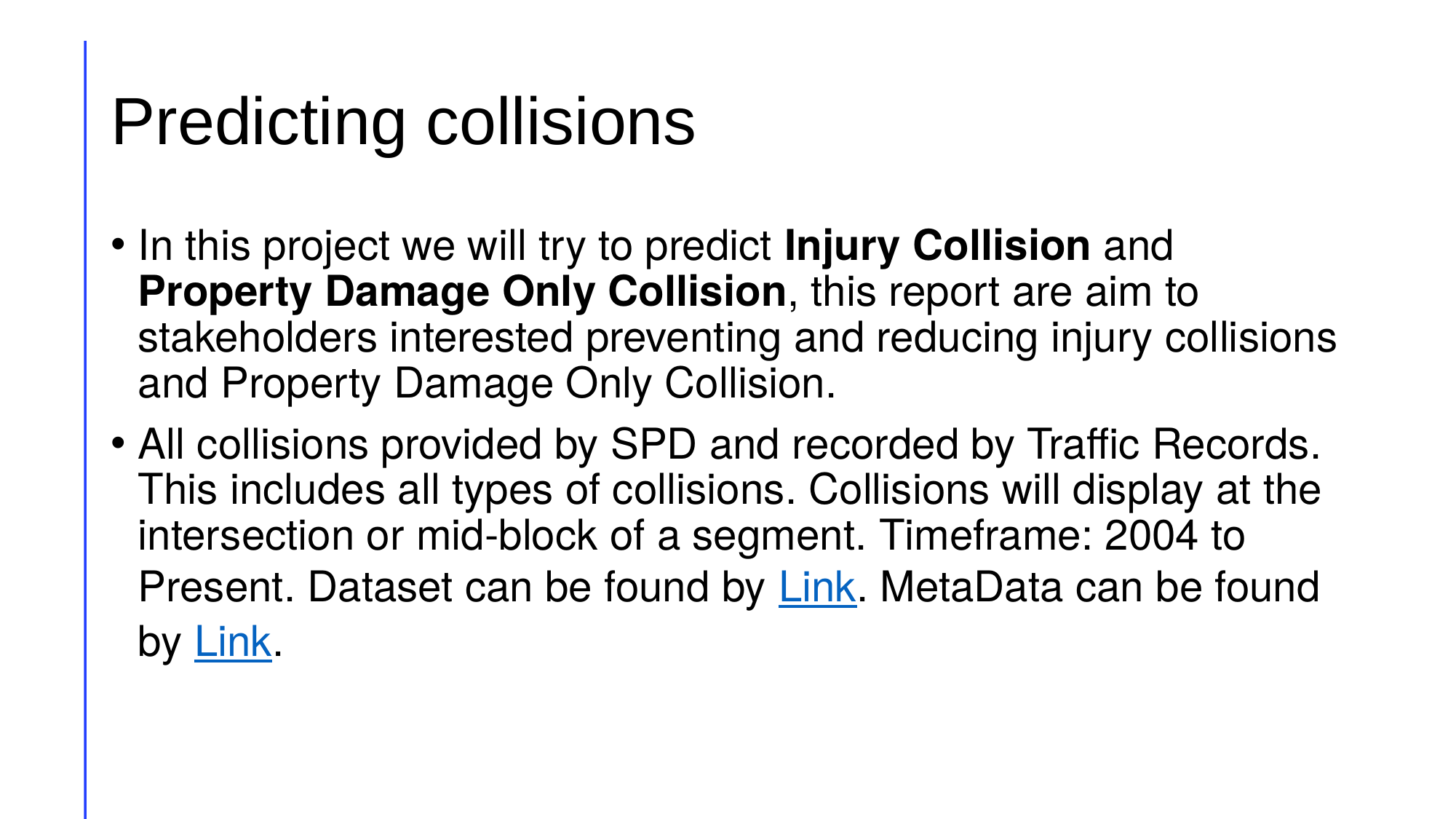

# Predicting collisions
In this project we will try to predict Injury Collision and Property Damage Only Collision, this report are aim to stakeholders interested preventing and reducing injury collisions and Property Damage Only Collision.
All collisions provided by SPD and recorded by Traffic Records. This includes all types of collisions. Collisions will display at the intersection or mid-block of a segment. Timeframe: 2004 to Present. Dataset can be found by Link. MetaData can be found by Link.